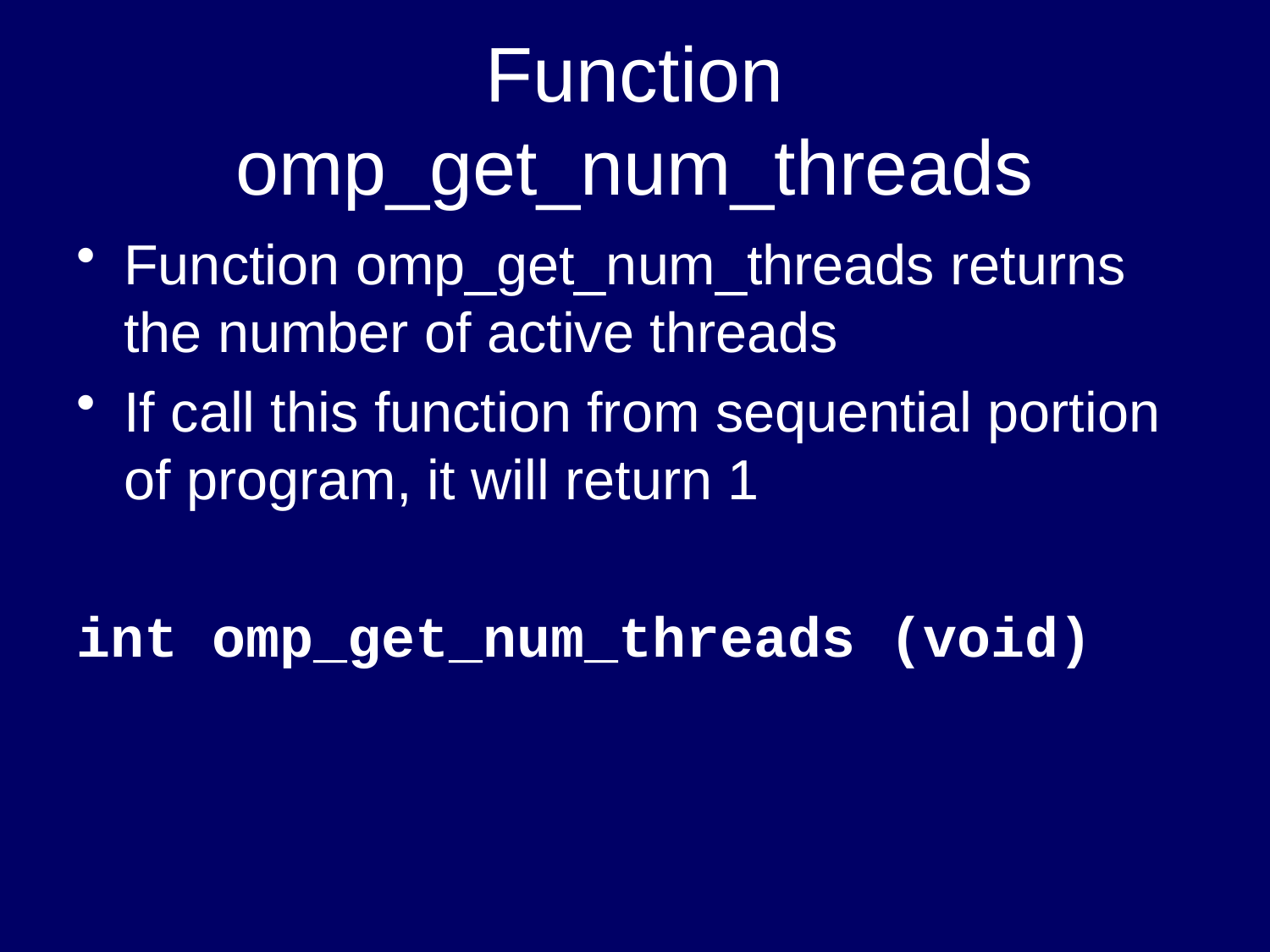

# Function omp_get_num_threads
Function omp_get_num_threads returns the number of active threads
If call this function from sequential portion of program, it will return 1

int omp_get_num_threads (void)